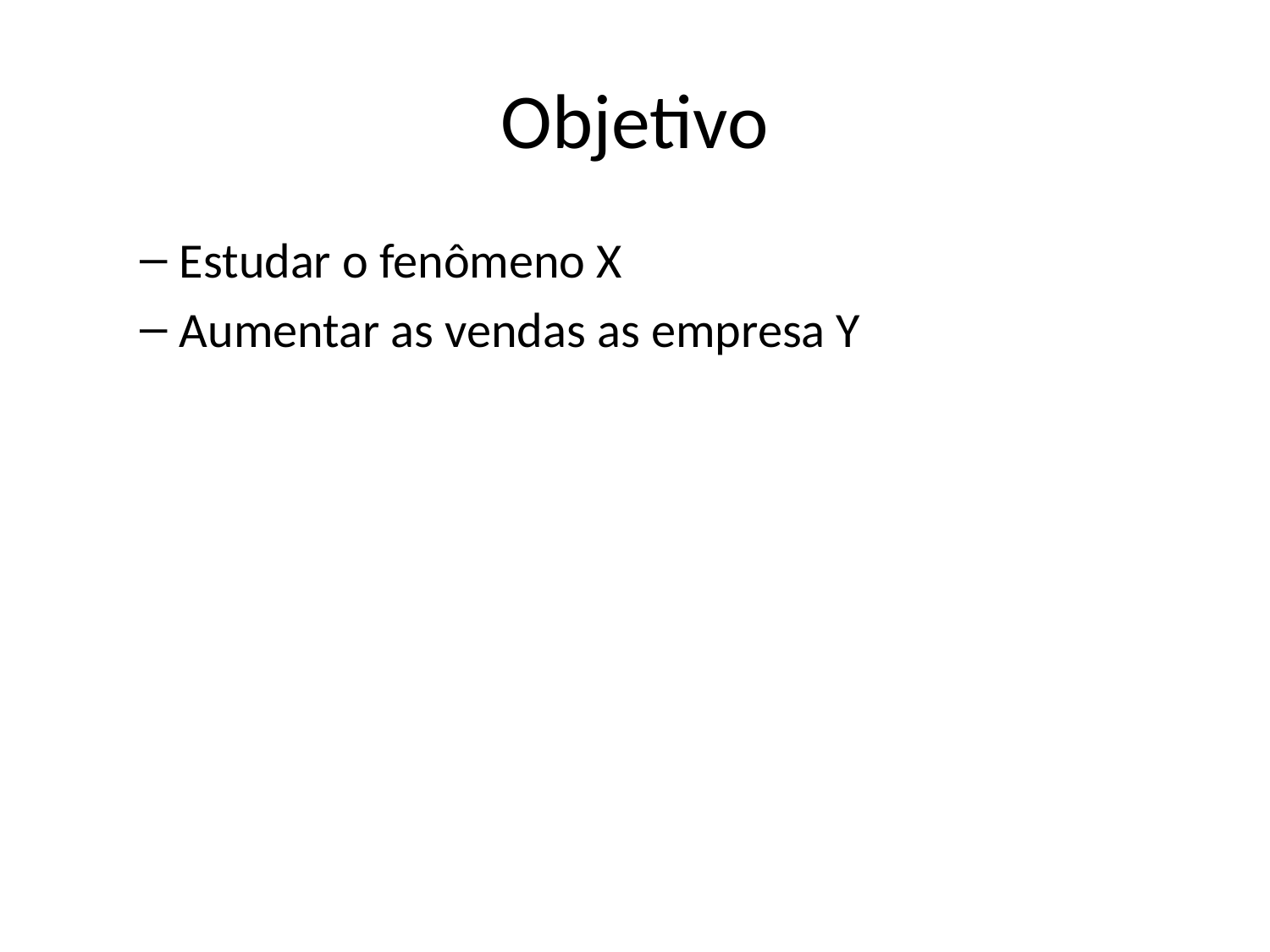

# Objetivo
Estudar o fenômeno X
Aumentar as vendas as empresa Y